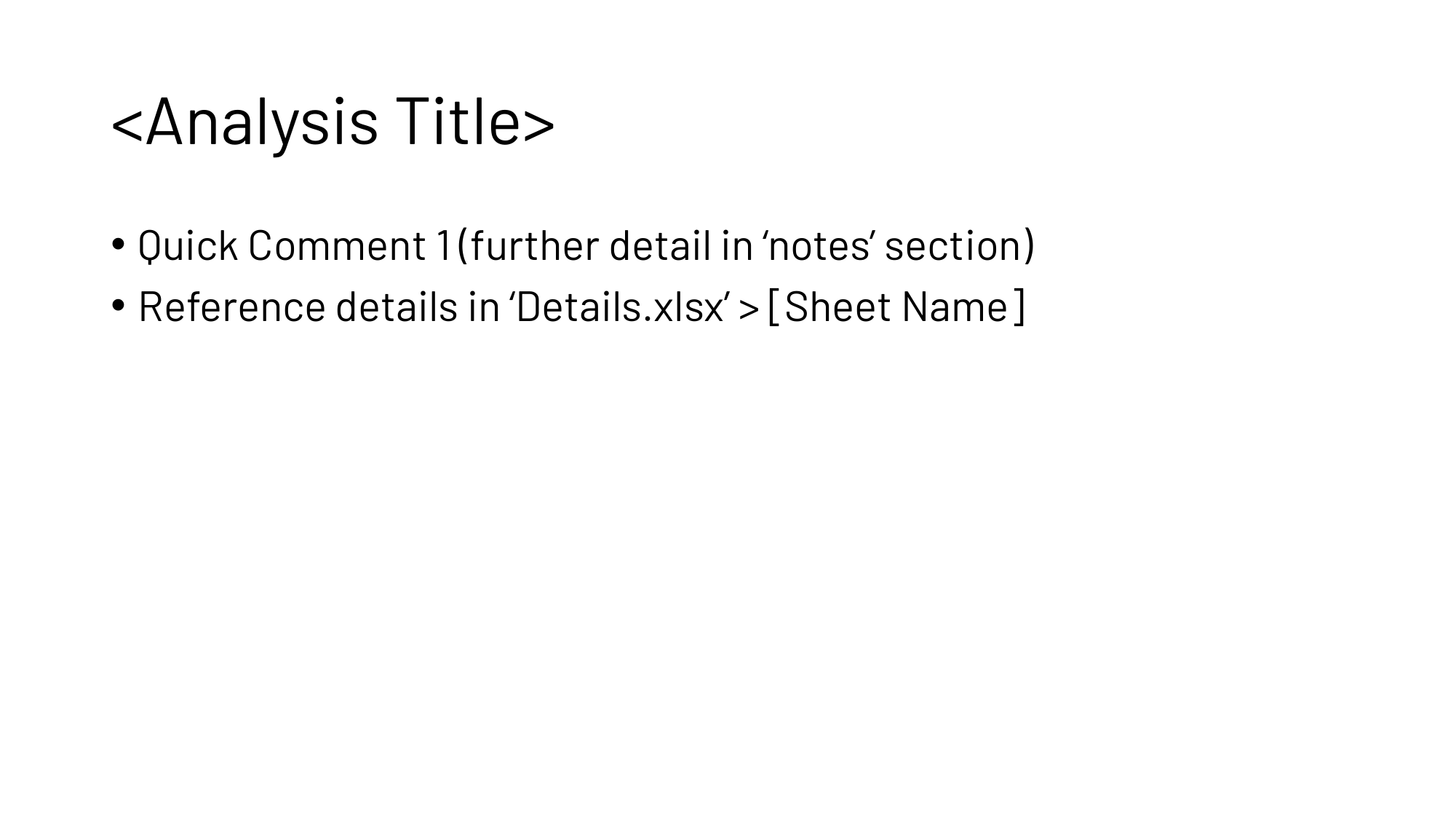

# <Analysis Title>
Quick Comment 1 (further detail in ‘notes’ section)
Reference details in ‘Details.xlsx’ > [Sheet Name]